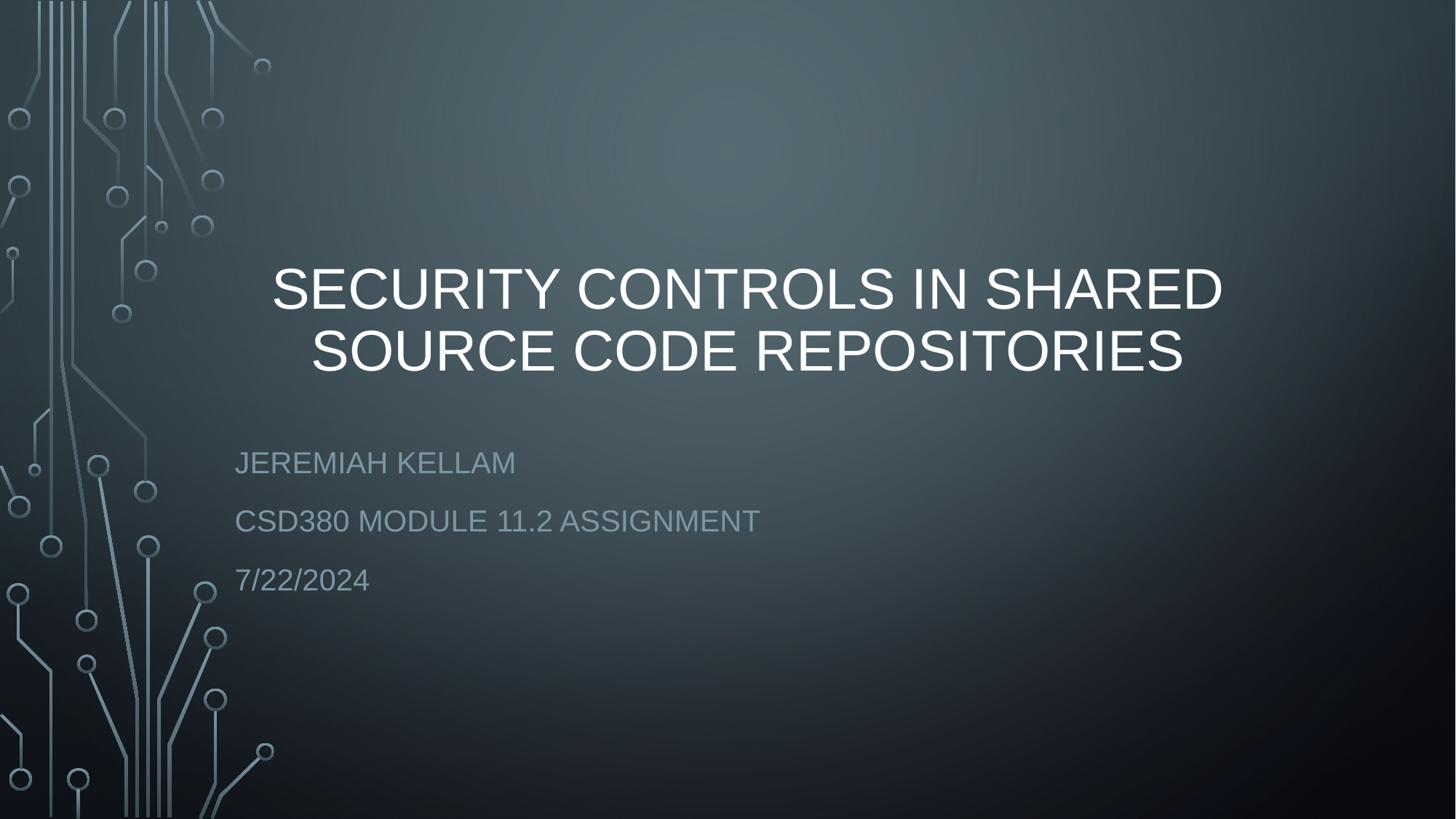

# Security Controls in Shared Source Code Repositories
Jeremiah Kellam
Csd380 Module 11.2 assignment
7/22/2024